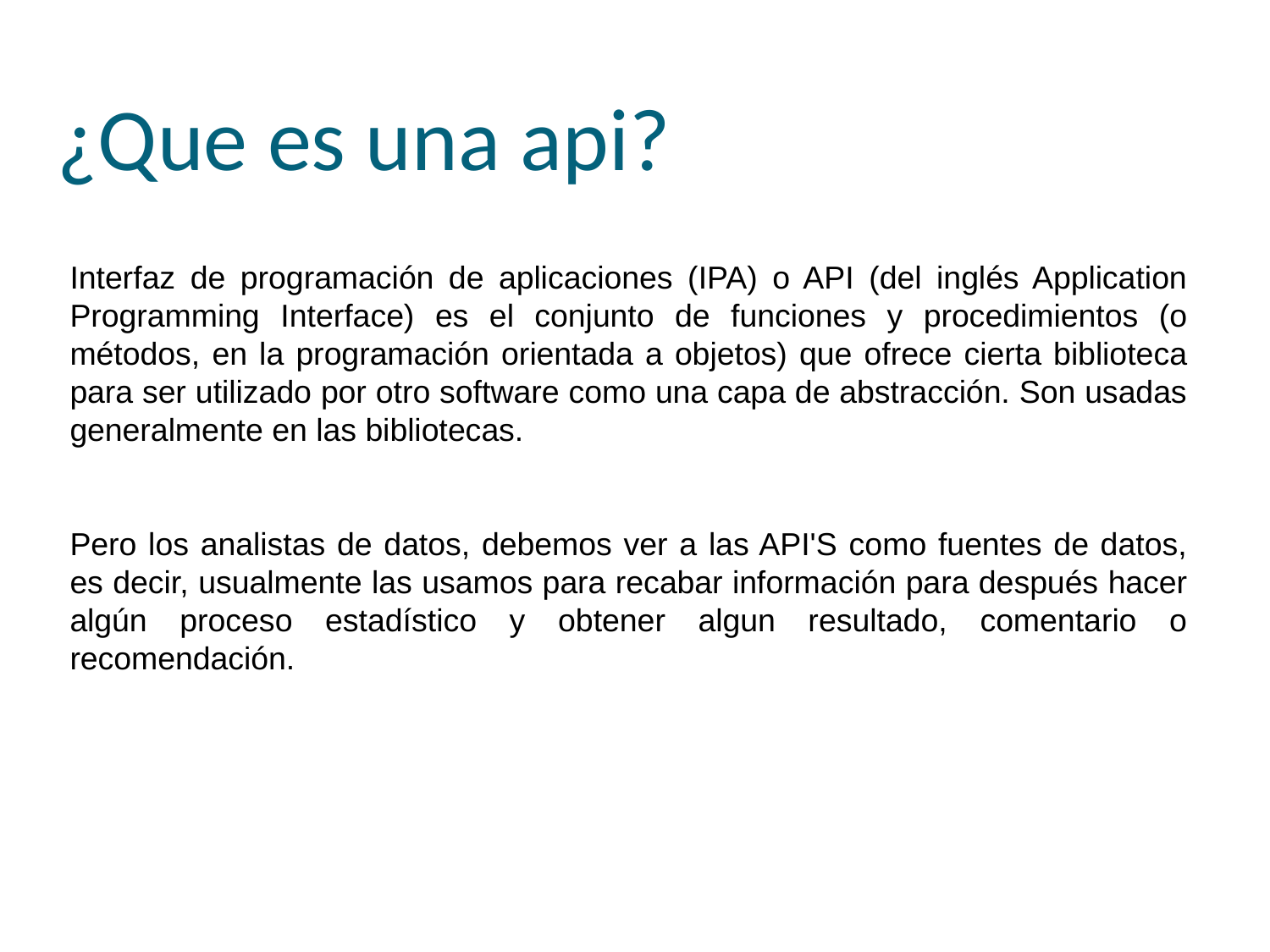

¿Que es una api?
Interfaz de programación de aplicaciones (IPA) o API (del inglés Application Programming Interface) es el conjunto de funciones y procedimientos (o métodos, en la programación orientada a objetos) que ofrece cierta biblioteca para ser utilizado por otro software como una capa de abstracción. Son usadas generalmente en las bibliotecas.

Pero los analistas de datos, debemos ver a las API'S como fuentes de datos, es decir, usualmente las usamos para recabar información para después hacer
algún proceso estadístico y obtener algun resultado, comentario o recomendación.